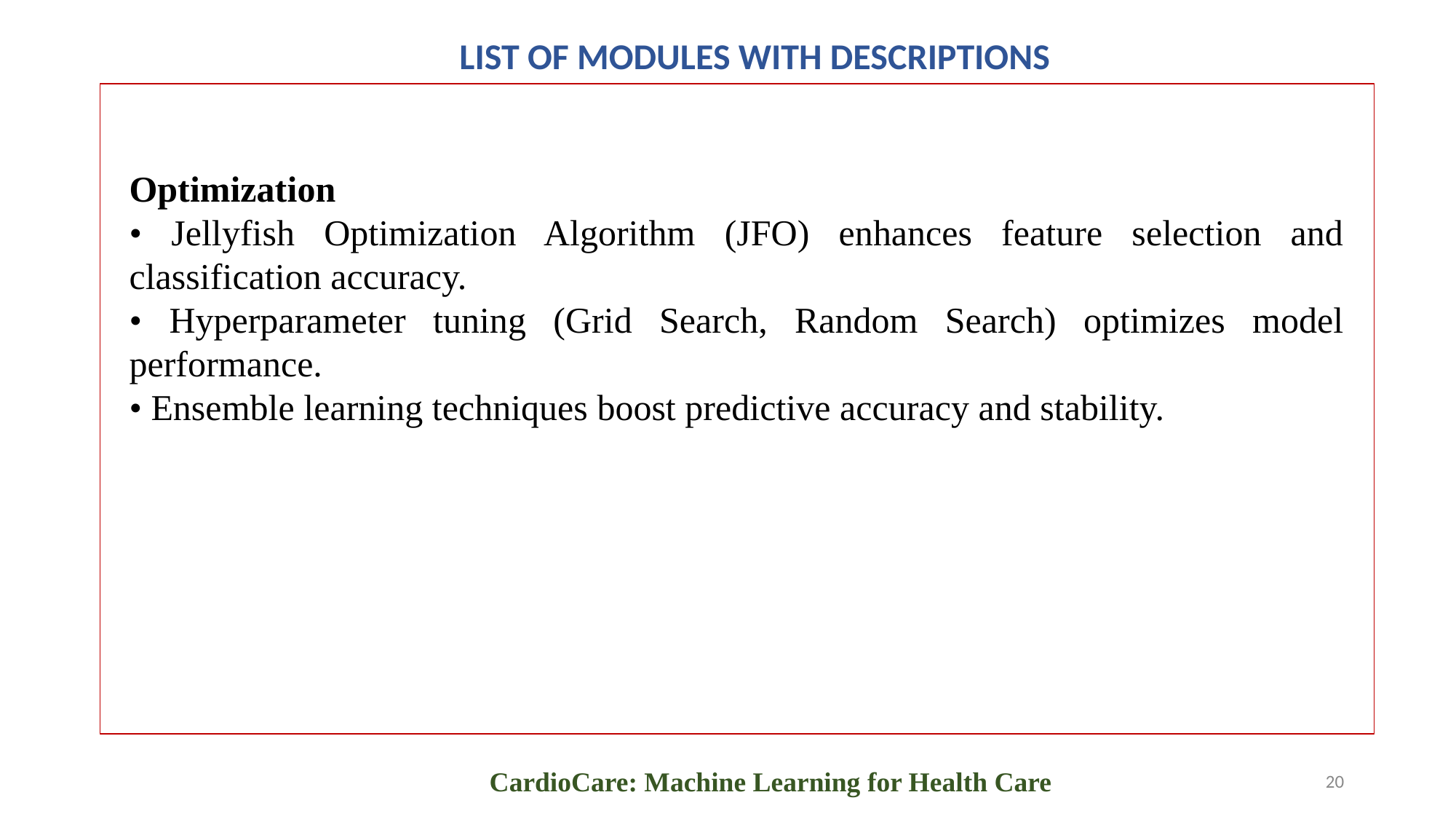

LIST OF MODULES WITH DESCRIPTIONS

Optimization
• Jellyfish Optimization Algorithm (JFO) enhances feature selection and classification accuracy.
• Hyperparameter tuning (Grid Search, Random Search) optimizes model performance.
• Ensemble learning techniques boost predictive accuracy and stability.

CardioCare: Machine Learning for Health Care

20